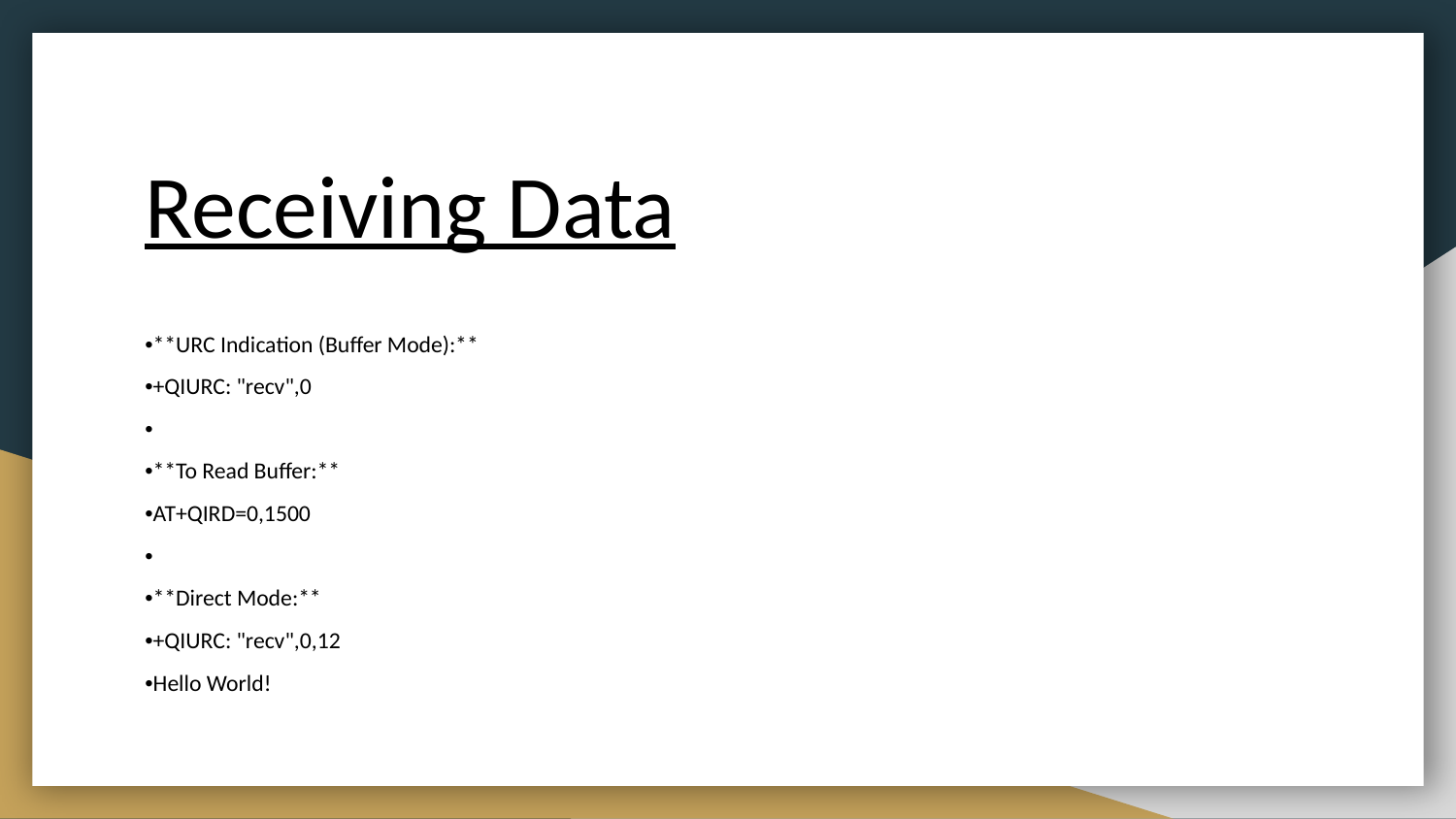

# Receiving Data
•**URC Indication (Buffer Mode):**
•+QIURC: "recv",0
•
•**To Read Buffer:**
•AT+QIRD=0,1500
•
•**Direct Mode:**
•+QIURC: "recv",0,12
•Hello World!